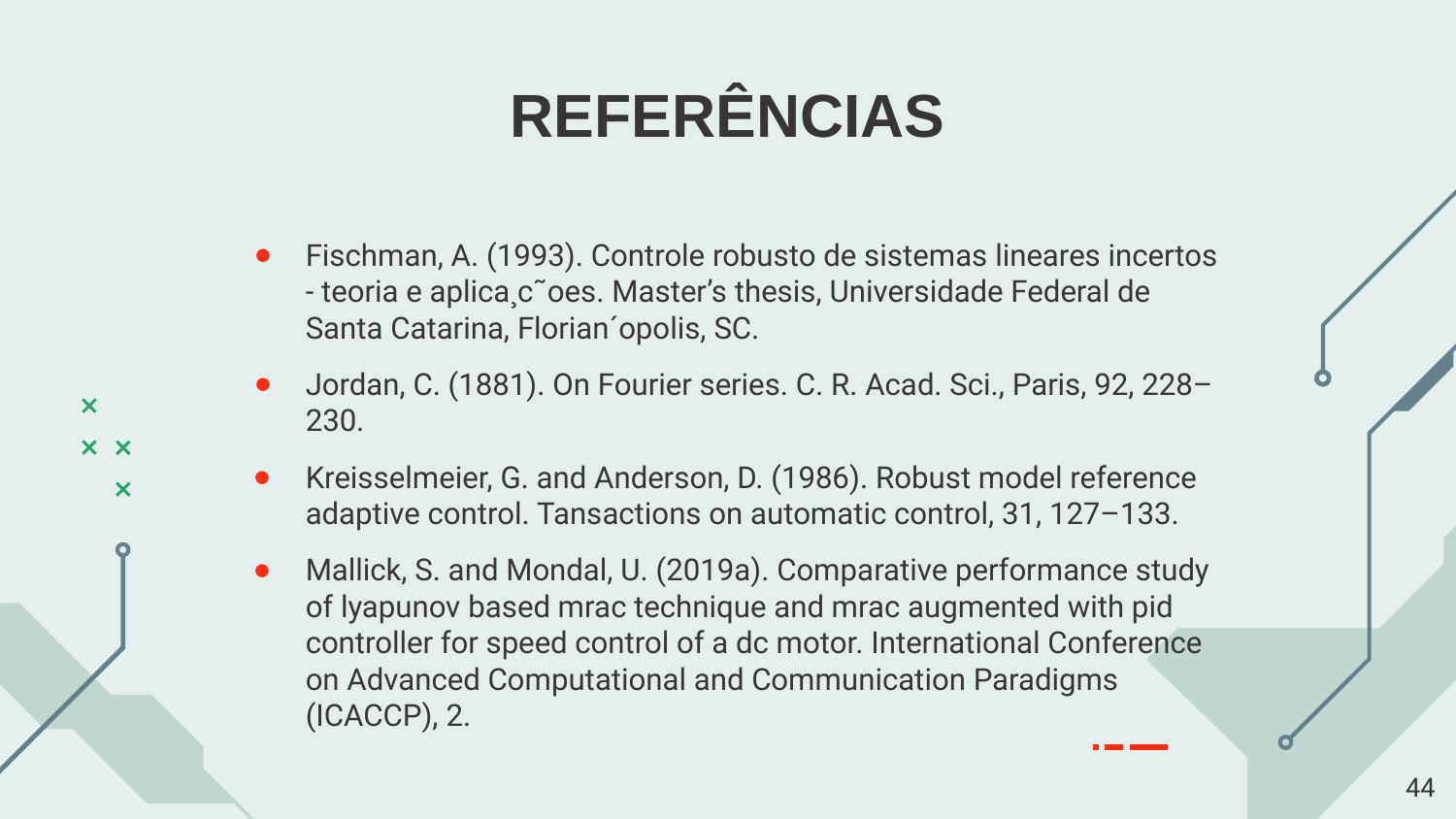

# REFERÊNCIAS
Fischman, A. (1993). Controle robusto de sistemas lineares incertos - teoria e aplica¸c˜oes. Master’s thesis, Universidade Federal de Santa Catarina, Florian´opolis, SC.
Jordan, C. (1881). On Fourier series. C. R. Acad. Sci., Paris, 92, 228–230.
Kreisselmeier, G. and Anderson, D. (1986). Robust model reference adaptive control. Tansactions on automatic control, 31, 127–133.
Mallick, S. and Mondal, U. (2019a). Comparative performance study of lyapunov based mrac technique and mrac augmented with pid controller for speed control of a dc motor. International Conference on Advanced Computational and Communication Paradigms (ICACCP), 2.
44